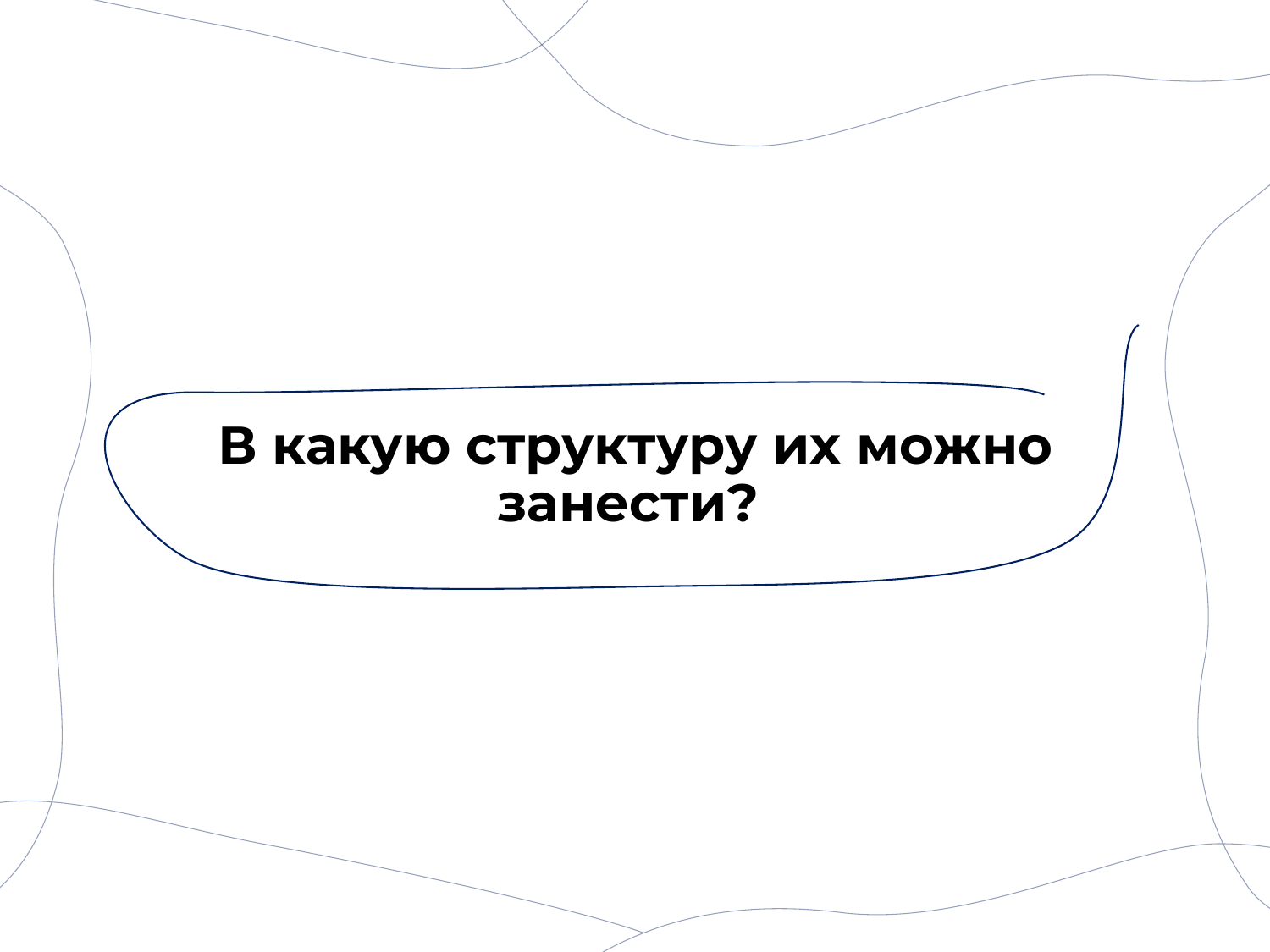

# В какую структуру их можно занести?